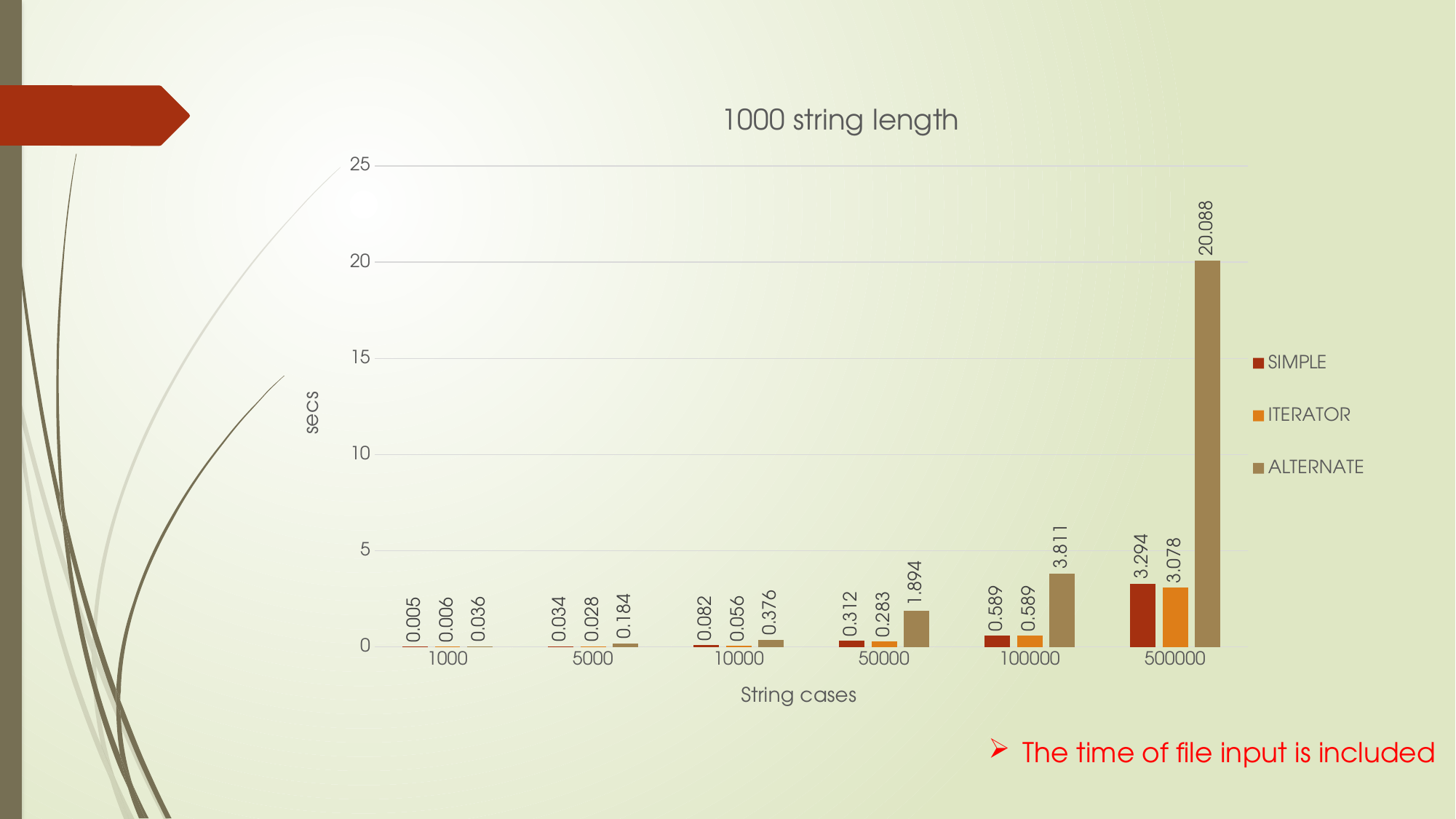

### Chart: 1000 string length

| Category | SIMPLE | ITERATOR | ALTERNATE |
|---|---|---|---|
| 1000 | 0.005 | 0.006 | 0.036 |
| 5000 | 0.034 | 0.028 | 0.184 |
| 10000 | 0.082 | 0.056 | 0.376 |
| 50000 | 0.312 | 0.283 | 1.894 |
| 100000 | 0.589 | 0.589 | 3.811 |
| 500000 | 3.294 | 3.078 | 20.088 |
The time of file input is included